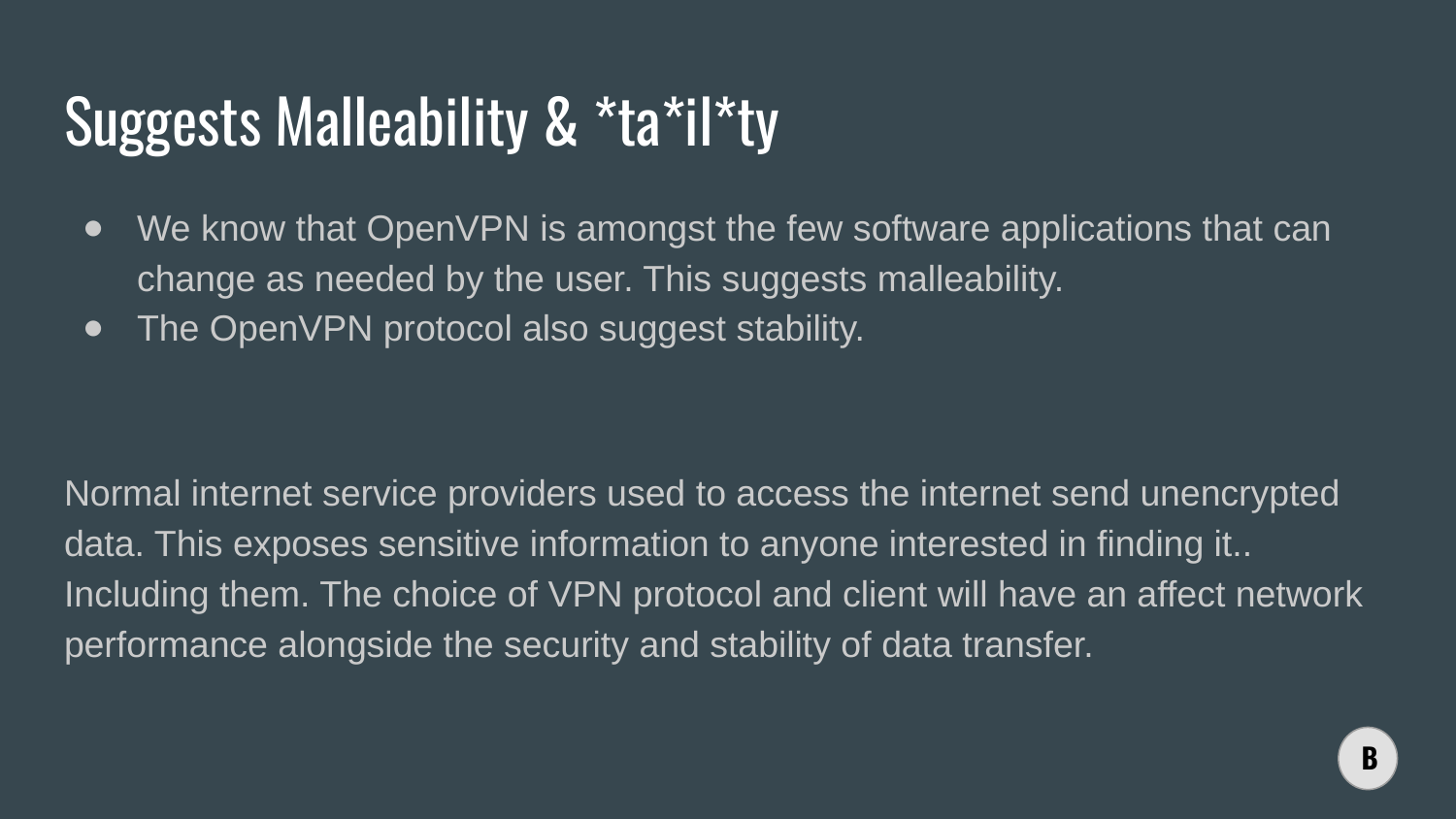

# Suggests Malleability & *ta*il*ty
We know that OpenVPN is amongst the few software applications that can change as needed by the user. This suggests malleability.
The OpenVPN protocol also suggest stability.

Normal internet service providers used to access the internet send unencrypted data. This exposes sensitive information to anyone interested in finding it.. Including them. The choice of VPN protocol and client will have an affect network performance alongside the security and stability of data transfer.
B